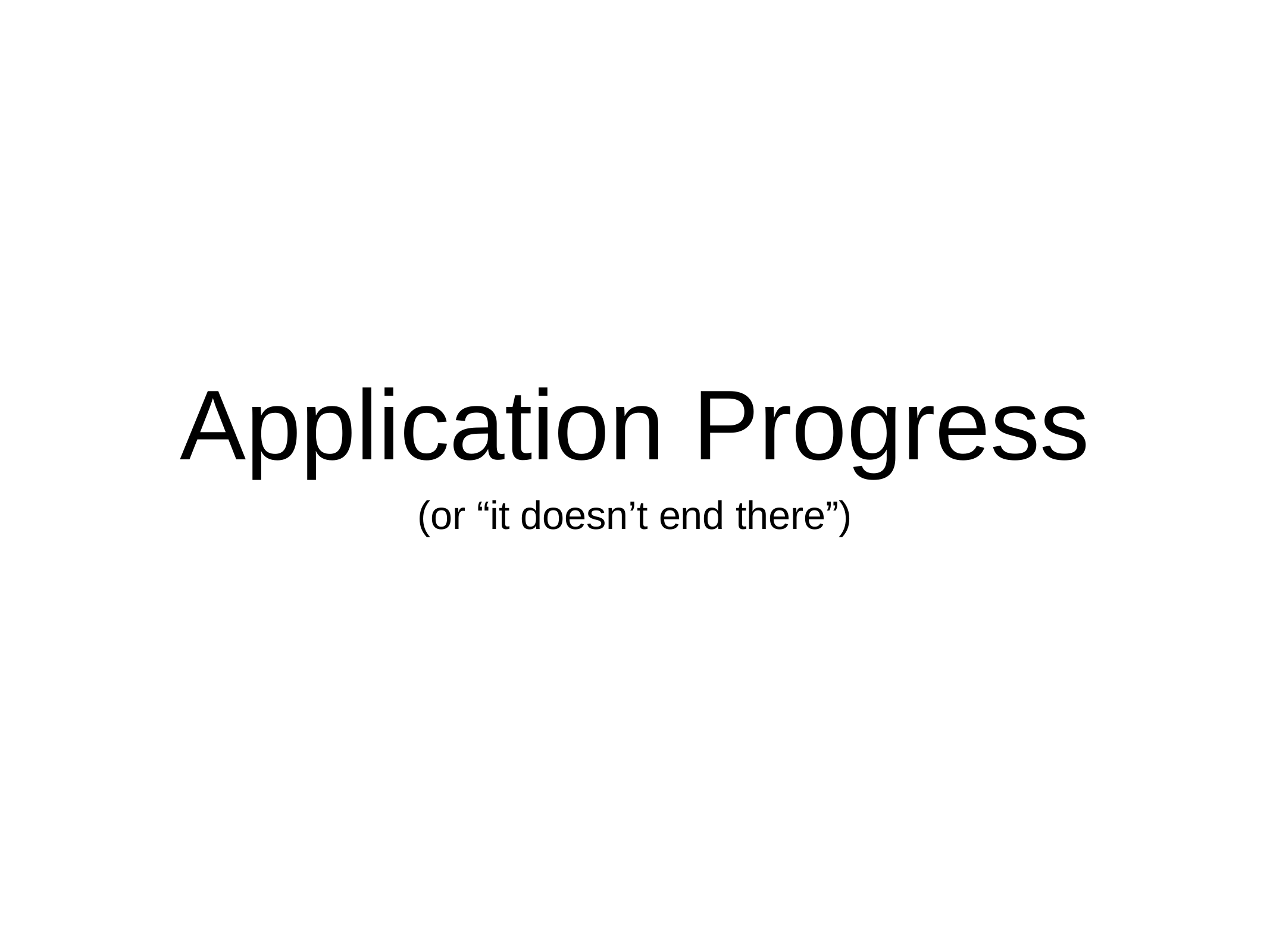

# Application Progress
(or “it doesn’t end there”)